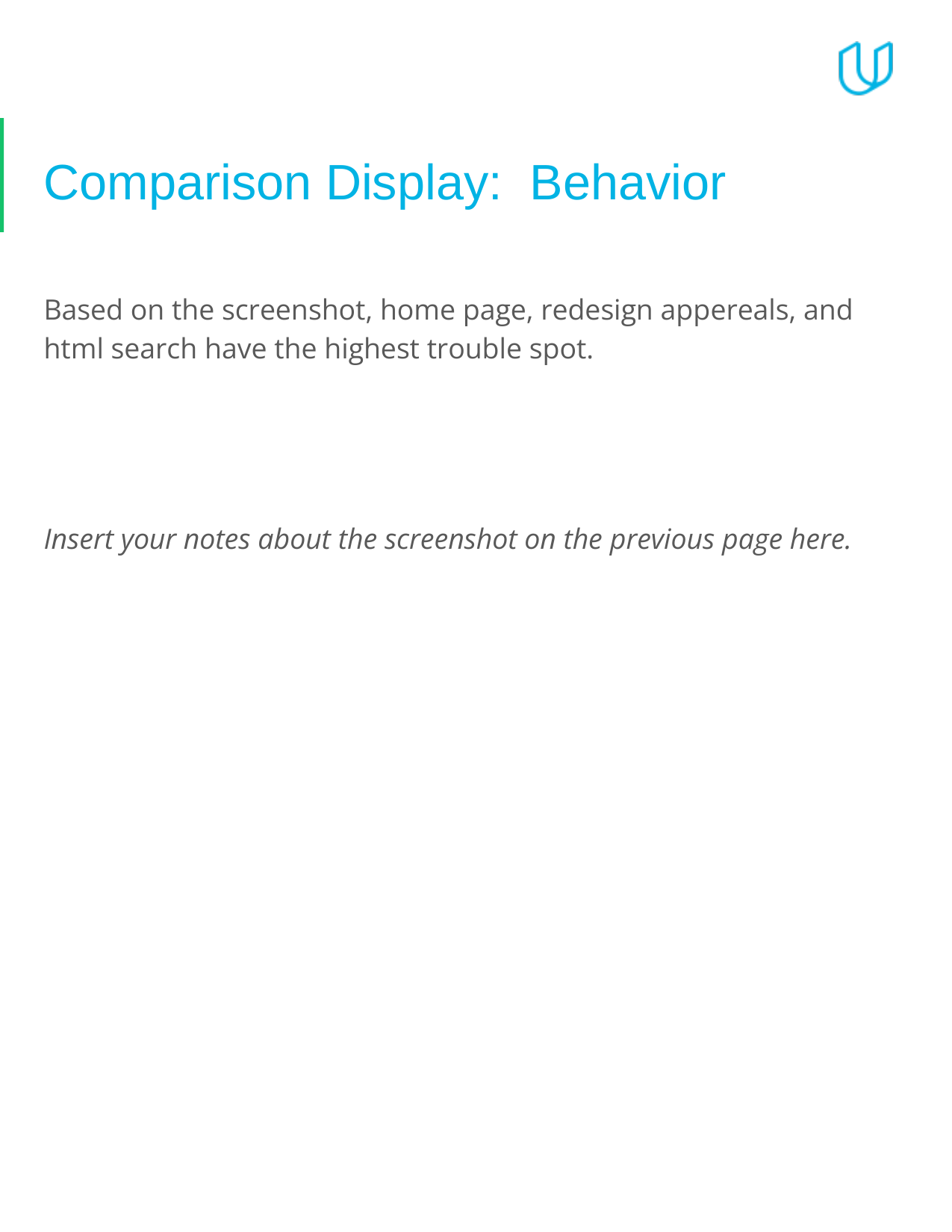

# Comparison Display:  Behavior
Based on the screenshot, home page, redesign appereals, and html search have the highest trouble spot.

Insert your notes about the screenshot on the previous page here.

Replace this box with screenshot from report